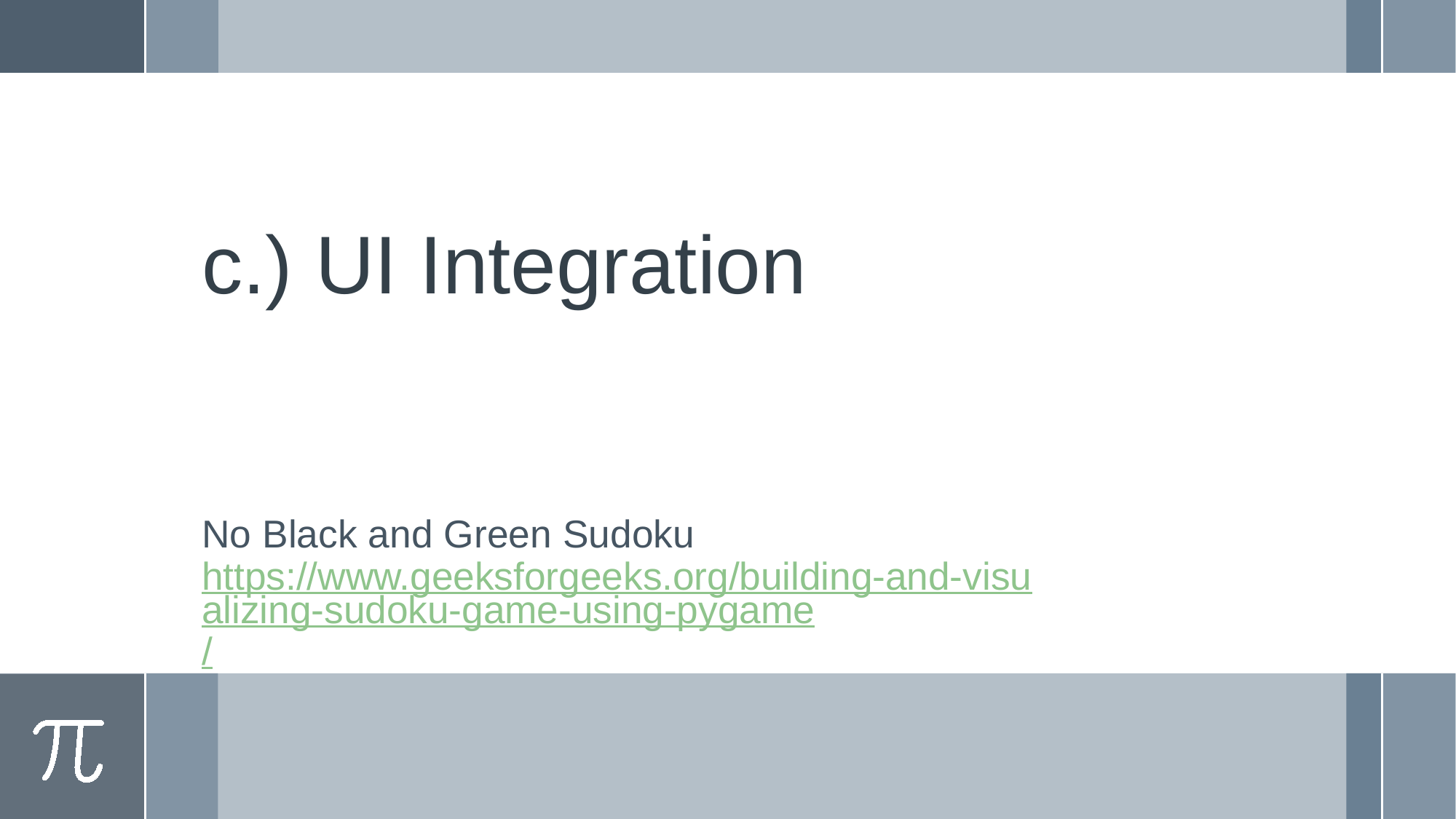

# c.) UI Integration
No Black and Green Sudoku
https://www.geeksforgeeks.org/building-and-visualizing-sudoku-game-using-pygame/